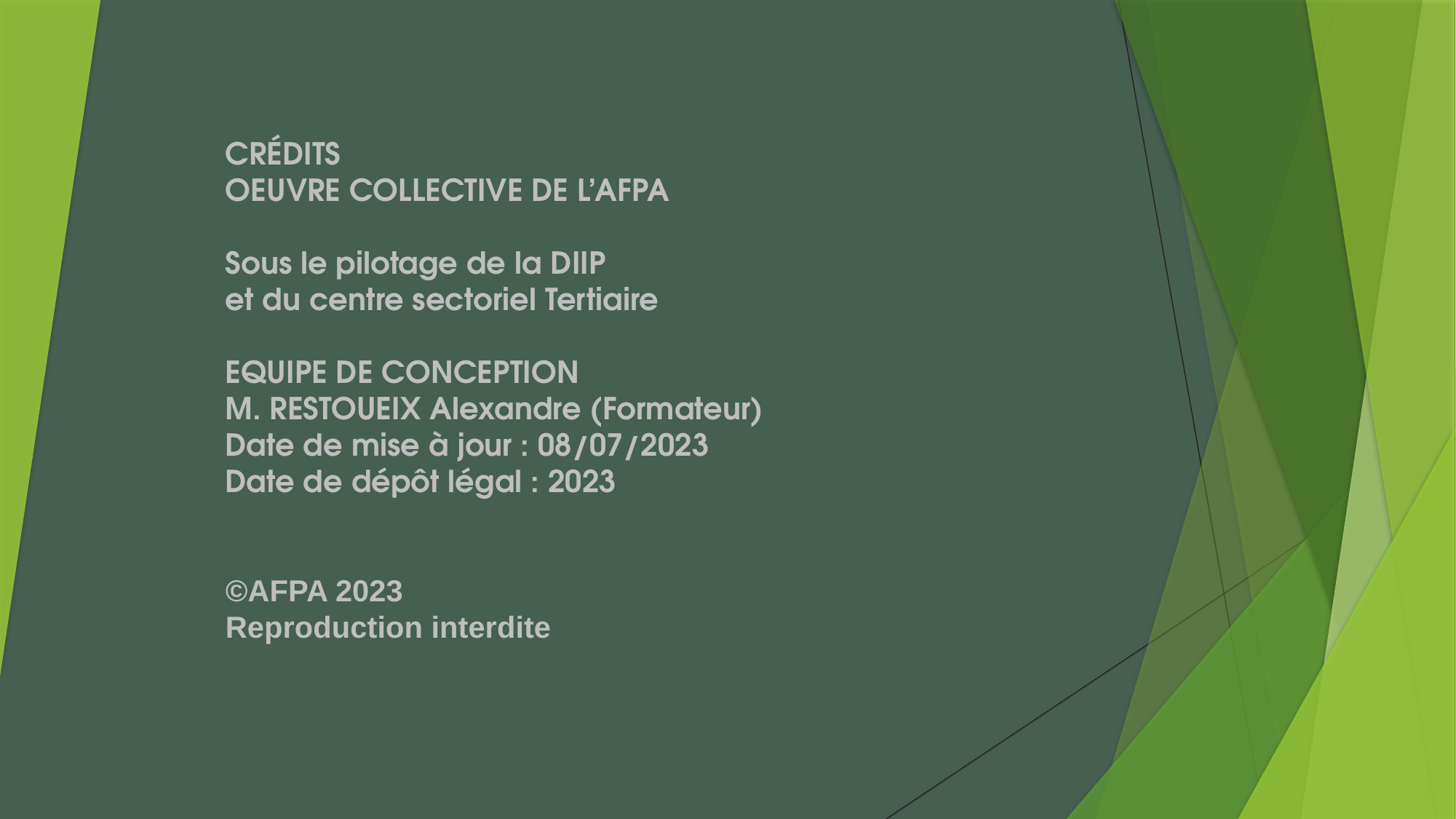

# CRÉDITS OEUVRE COLLECTIVE DE L’AFPA Sous le pilotage de la DIIP et du centre sectoriel Tertiaire EQUIPE DE CONCEPTION M. RESTOUEIX Alexandre (Formateur) Date de mise à jour : 08/07/2023 Date de dépôt légal : 2023 ©AFPA 2023 Reproduction interdite